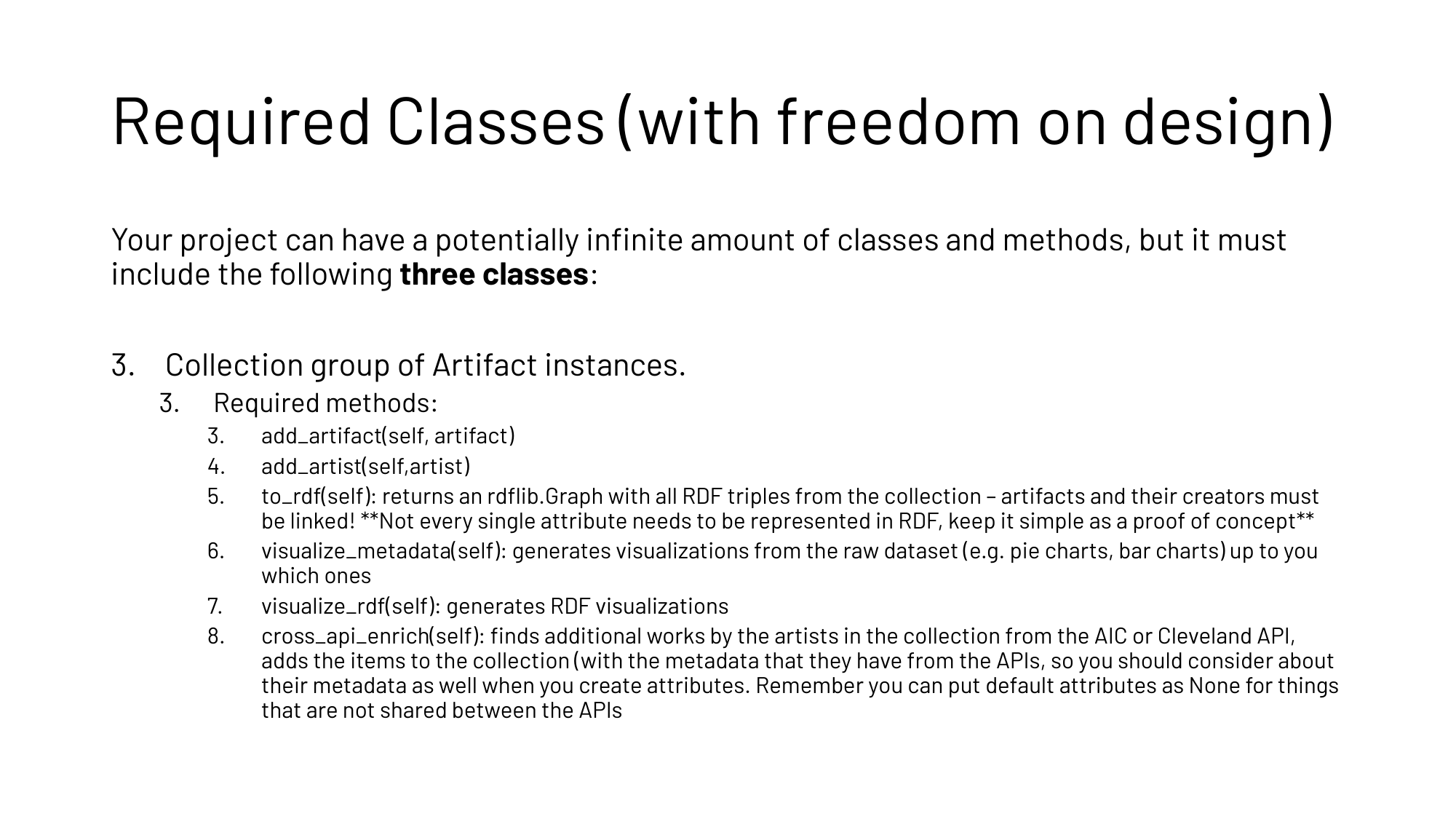

# Required Classes (with freedom on design)
Your project can have a potentially infinite amount of classes and methods, but it must include the following three classes:

Collection group of Artifact instances.
Required methods:
add_artifact(self, artifact)
add_artist(self,artist)
to_rdf(self): returns an rdflib.Graph with all RDF triples from the collection – artifacts and their creators must be linked! **Not every single attribute needs to be represented in RDF, keep it simple as a proof of concept**
visualize_metadata(self): generates visualizations from the raw dataset (e.g. pie charts, bar charts) up to you which ones
visualize_rdf(self): generates RDF visualizations
cross_api_enrich(self): finds additional works by the artists in the collection from the AIC or Cleveland API, adds the items to the collection (with the metadata that they have from the APIs, so you should consider about their metadata as well when you create attributes. Remember you can put default attributes as None for things that are not shared between the APIs